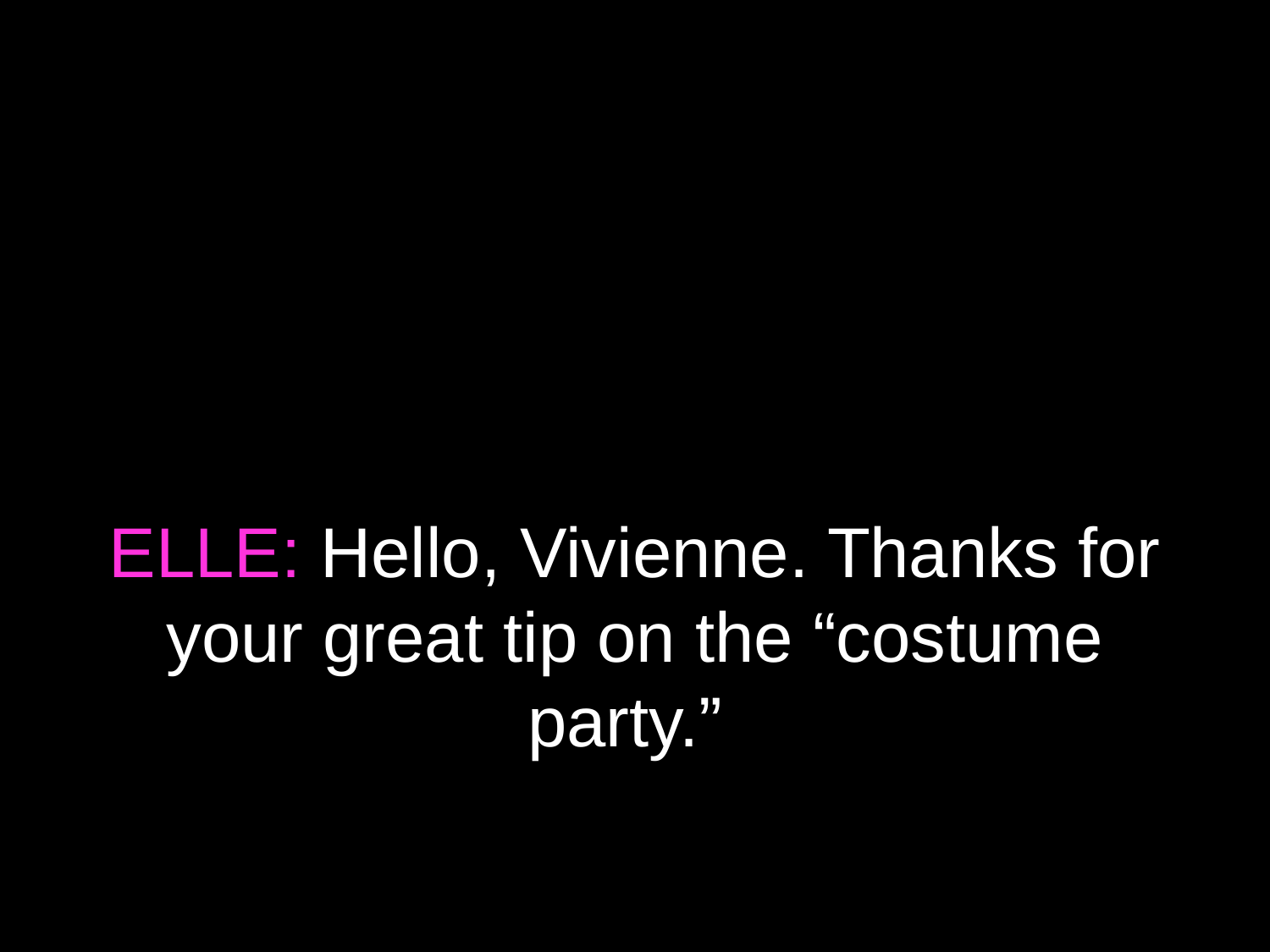

# ELLE: Hello, Vivienne. Thanks for your great tip on the “costume party.”